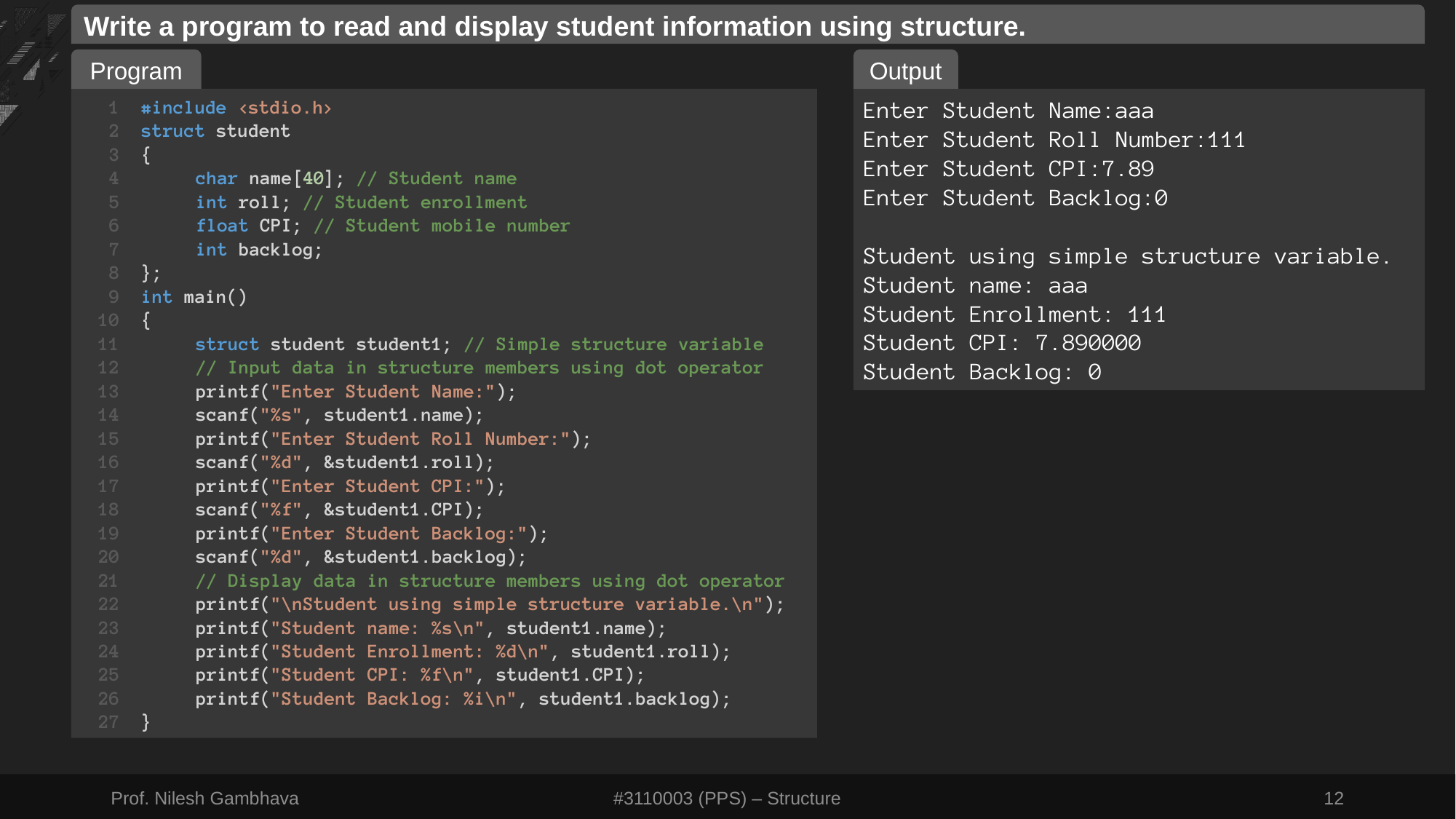

Write a program to read and display student information using structure.
WAP to print Odd numbers between 1 to n
Program
Output
1
2
3
4
5
6
7
8
9
10
11
12
13
14
15
16
17
18
19
20
21
22
23
24
25
26
27
#include <stdio.h>
struct student
{
char name[40]; // Student name
int roll; // Student enrollment
float CPI; // Student mobile number
int backlog;
};
int main()
{
struct student student1; // Simple structure variable
// Input data in structure members using dot operator
printf("Enter Student Name:");
scanf("%s", student1.name);
printf("Enter Student Roll Number:");
scanf("%d", &student1.roll);
printf("Enter Student CPI:");
scanf("%f", &student1.CPI);
printf("Enter Student Backlog:");
scanf("%d", &student1.backlog);
// Display data in structure members using dot operator
printf("\nStudent using simple structure variable.\n");
printf("Student name: %s\n", student1.name);
printf("Student Enrollment: %d\n", student1.roll);
printf("Student CPI: %f\n", student1.CPI);
printf("Student Backlog: %i\n", student1.backlog);
}
Enter Student Name:aaa
Enter Student Roll Number:111
Enter Student CPI:7.89
Enter Student Backlog:0

Student using simple structure variable.
Student name: aaa
Student Enrollment: 111
Student CPI: 7.890000
Student Backlog: 0